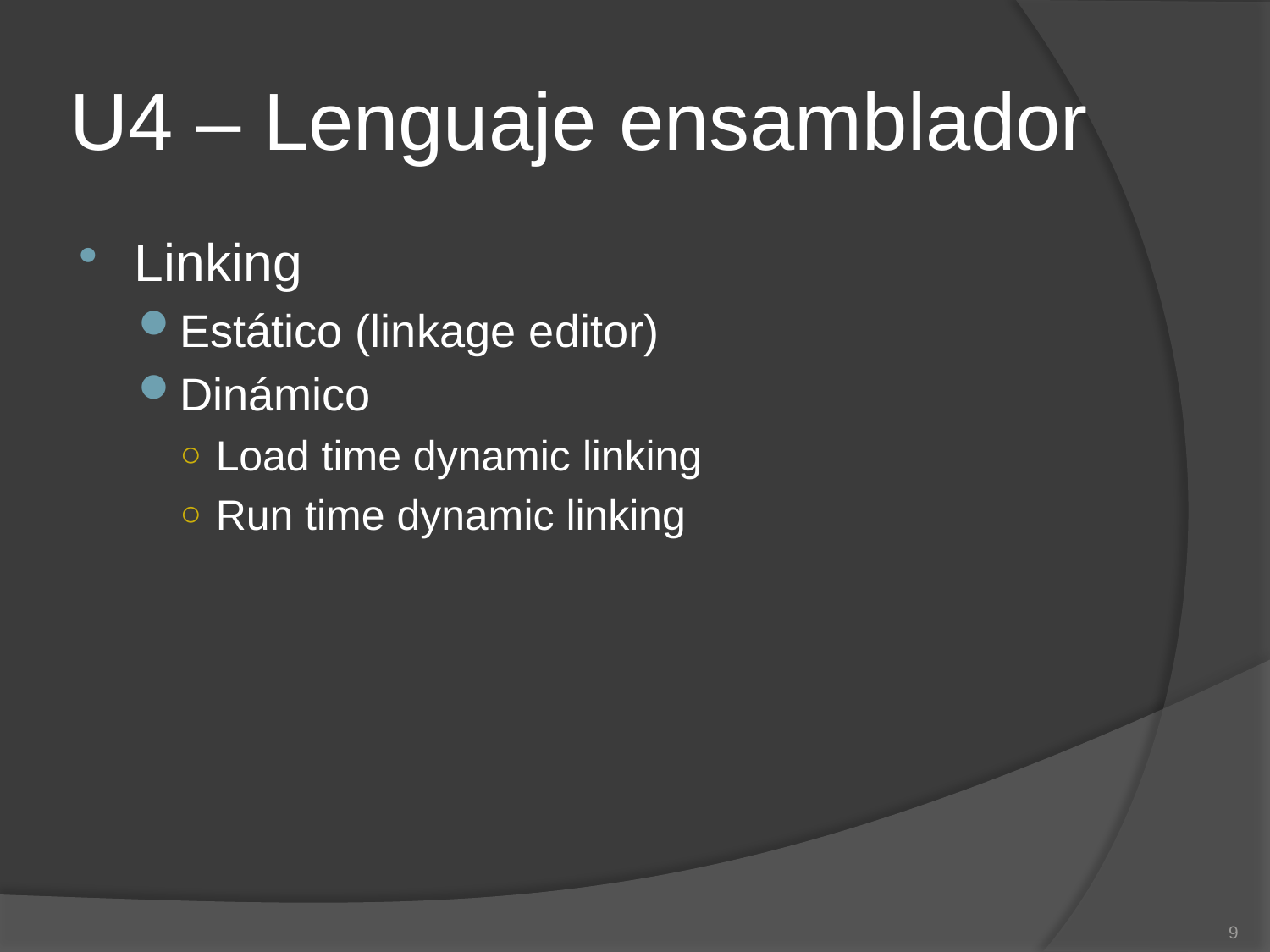

# U4 – Lenguaje ensamblador
Linking
Estático (linkage editor)
Dinámico
Load time dynamic linking
Run time dynamic linking

9